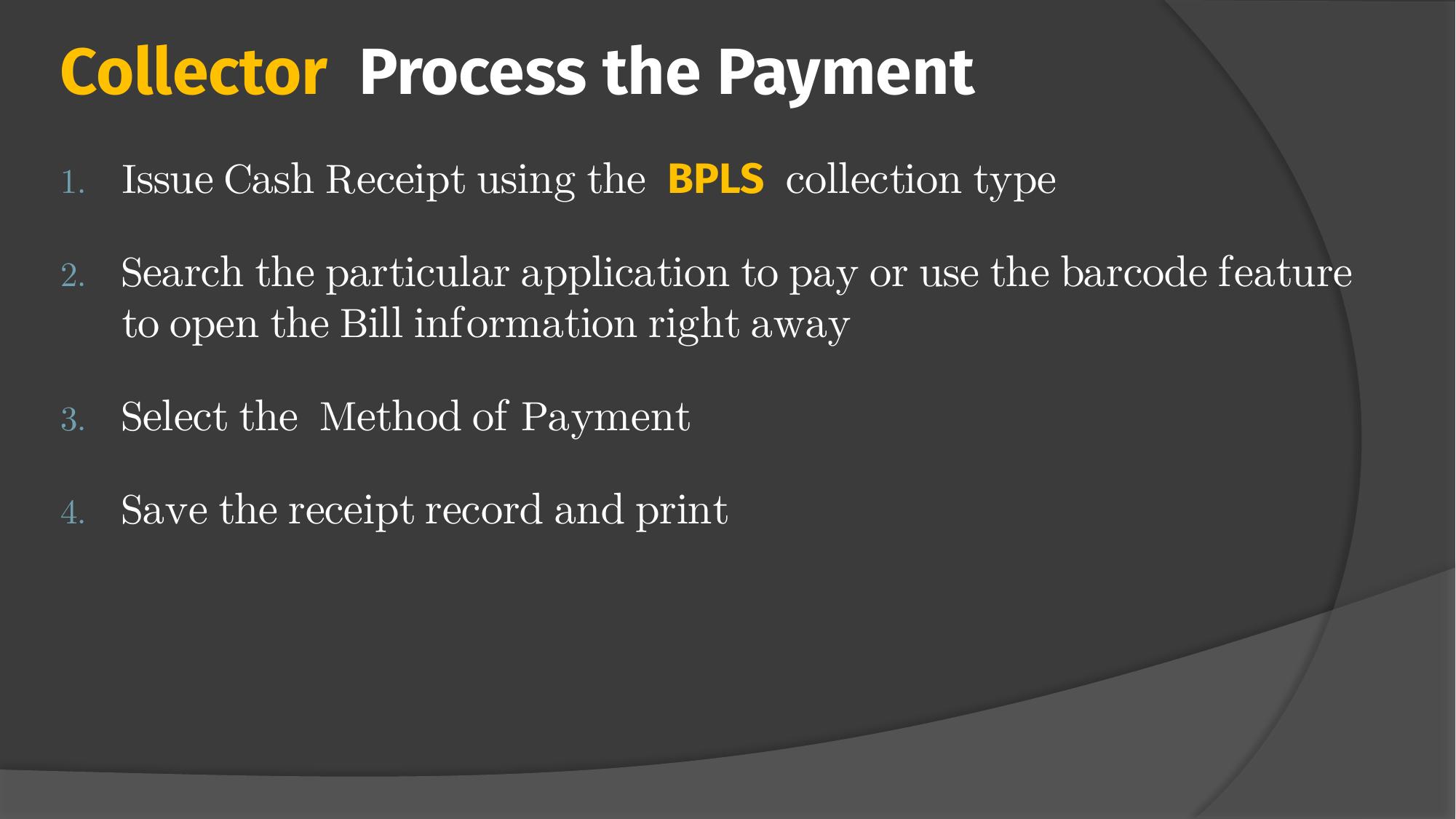

# Collector  Process the Payment
Issue Cash Receipt using the  BPLS  collection type

Search the particular application to pay or use the barcode feature to open the Bill information right away

Select the  Method of Payment

Save the receipt record and print